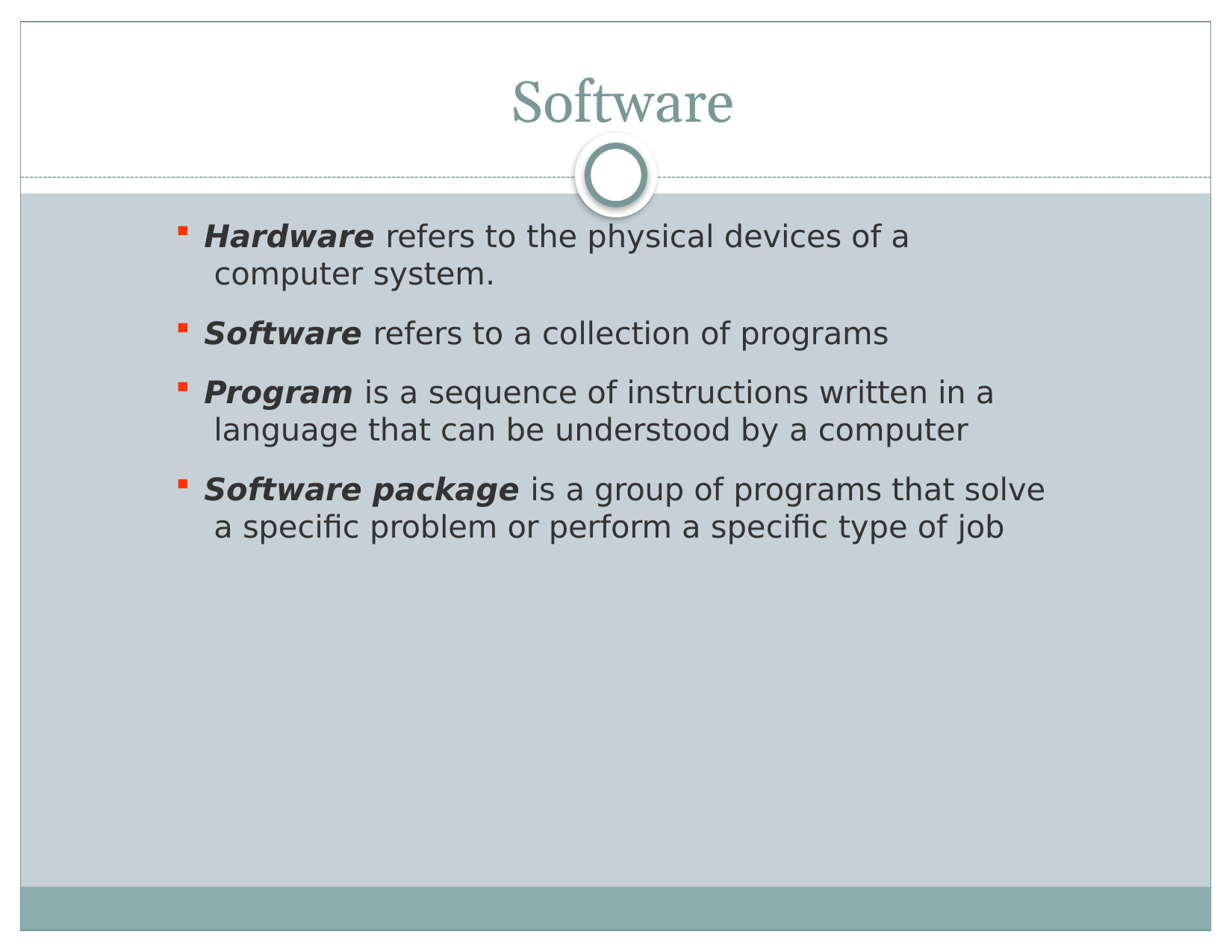

# Software
Hardware refers to the physical devices of a  computer system.
Software refers to a collection of programs
Program is a sequence of instructions written in a  language that can be understood by a computer
Software package is a group of programs that solve  a specific problem or perform a specific type of job